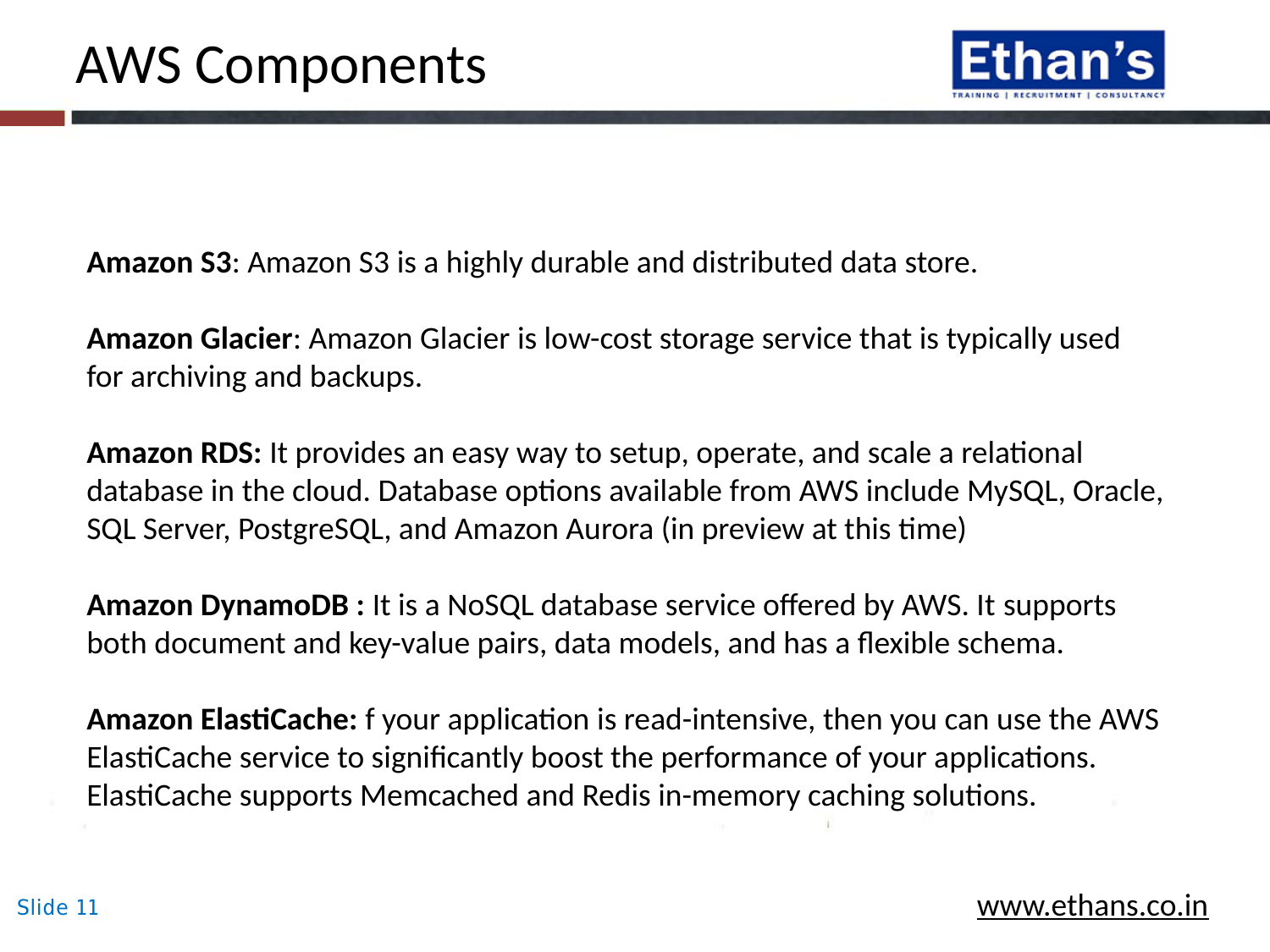

AWS Components

Amazon S3: Amazon S3 is a highly durable and distributed data store.

Amazon Glacier: Amazon Glacier is low-cost storage service that is typically used for archiving and backups.

Amazon RDS: It provides an easy way to setup, operate, and scale a relational database in the cloud. Database options available from AWS include MySQL, Oracle, SQL Server, PostgreSQL, and Amazon Aurora (in preview at this time)

Amazon DynamoDB : It is a NoSQL database service offered by AWS. It supports both document and key-value pairs, data models, and has a flexible schema.

Amazon ElastiCache: f your application is read-intensive, then you can use the AWS ElastiCache service to significantly boost the performance of your applications. ElastiCache supports Memcached and Redis in-memory caching solutions.